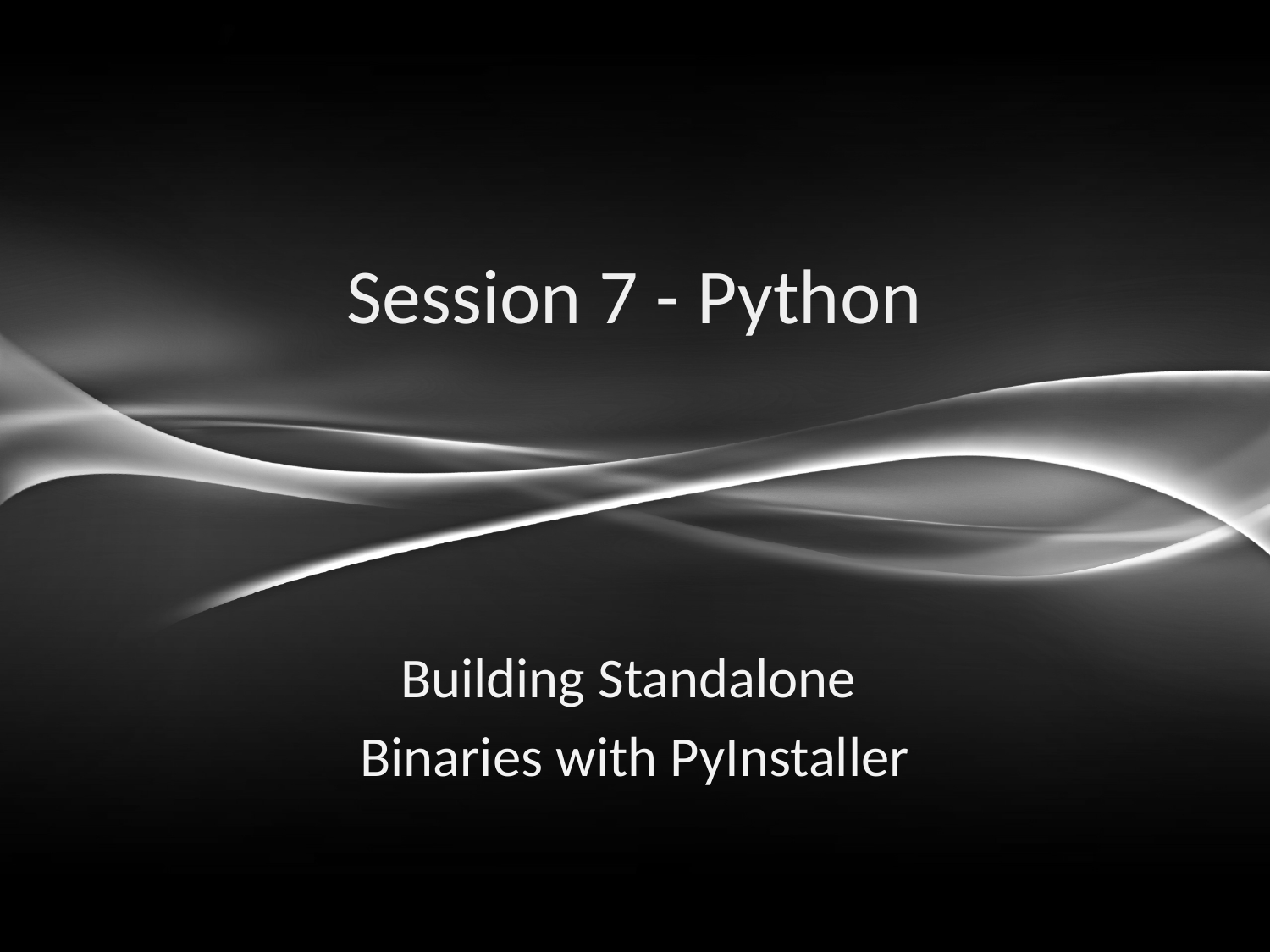

# Session 7 - Python
Building Standalone
Binaries with PyInstaller